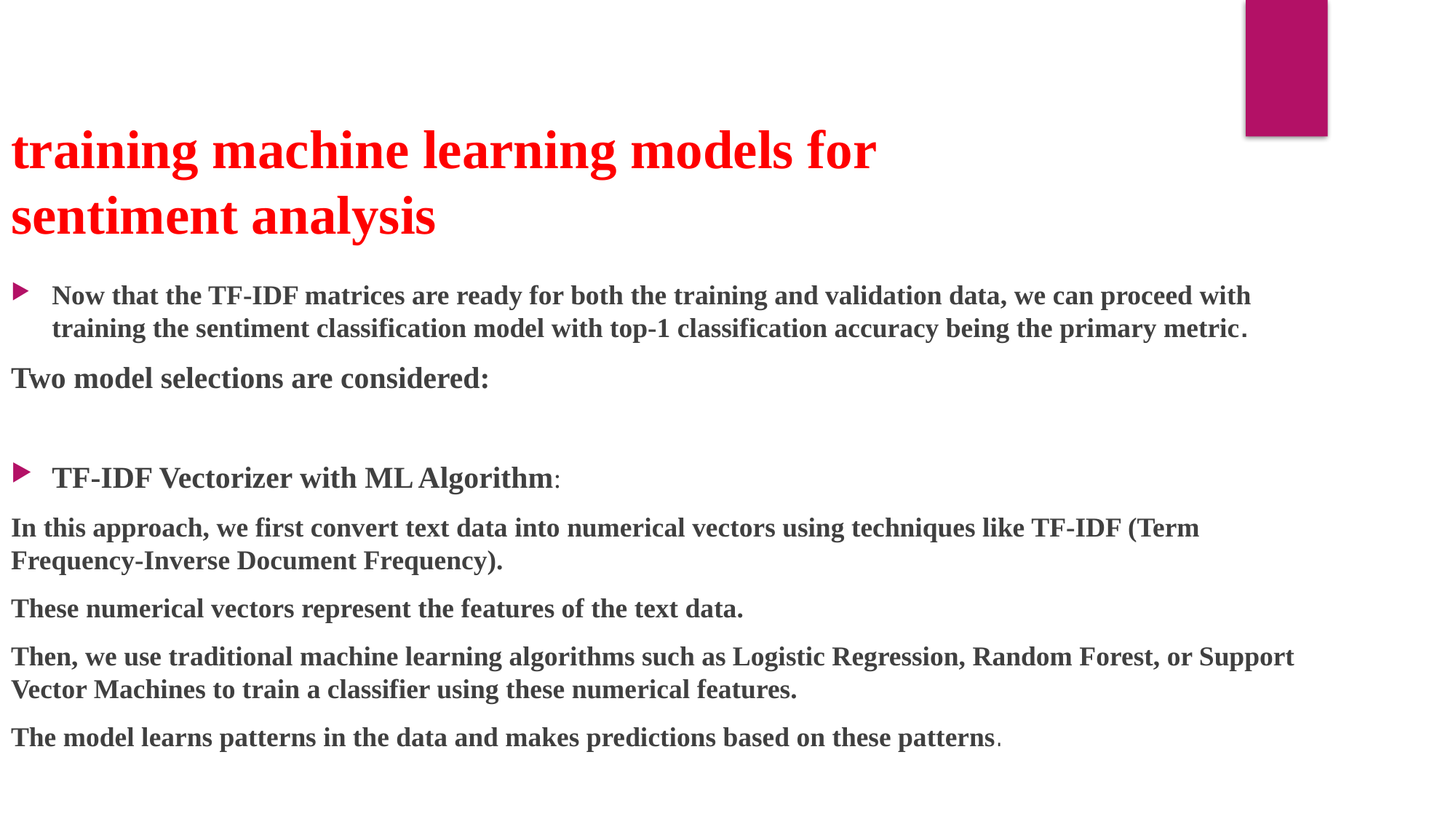

training machine learning models for sentiment analysis
Now that the TF-IDF matrices are ready for both the training and validation data, we can proceed with training the sentiment classification model with top-1 classification accuracy being the primary metric.
Two model selections are considered:

TF-IDF Vectorizer with ML Algorithm:
In this approach, we first convert text data into numerical vectors using techniques like TF-IDF (Term Frequency-Inverse Document Frequency).
These numerical vectors represent the features of the text data.
Then, we use traditional machine learning algorithms such as Logistic Regression, Random Forest, or Support Vector Machines to train a classifier using these numerical features.
The model learns patterns in the data and makes predictions based on these patterns.